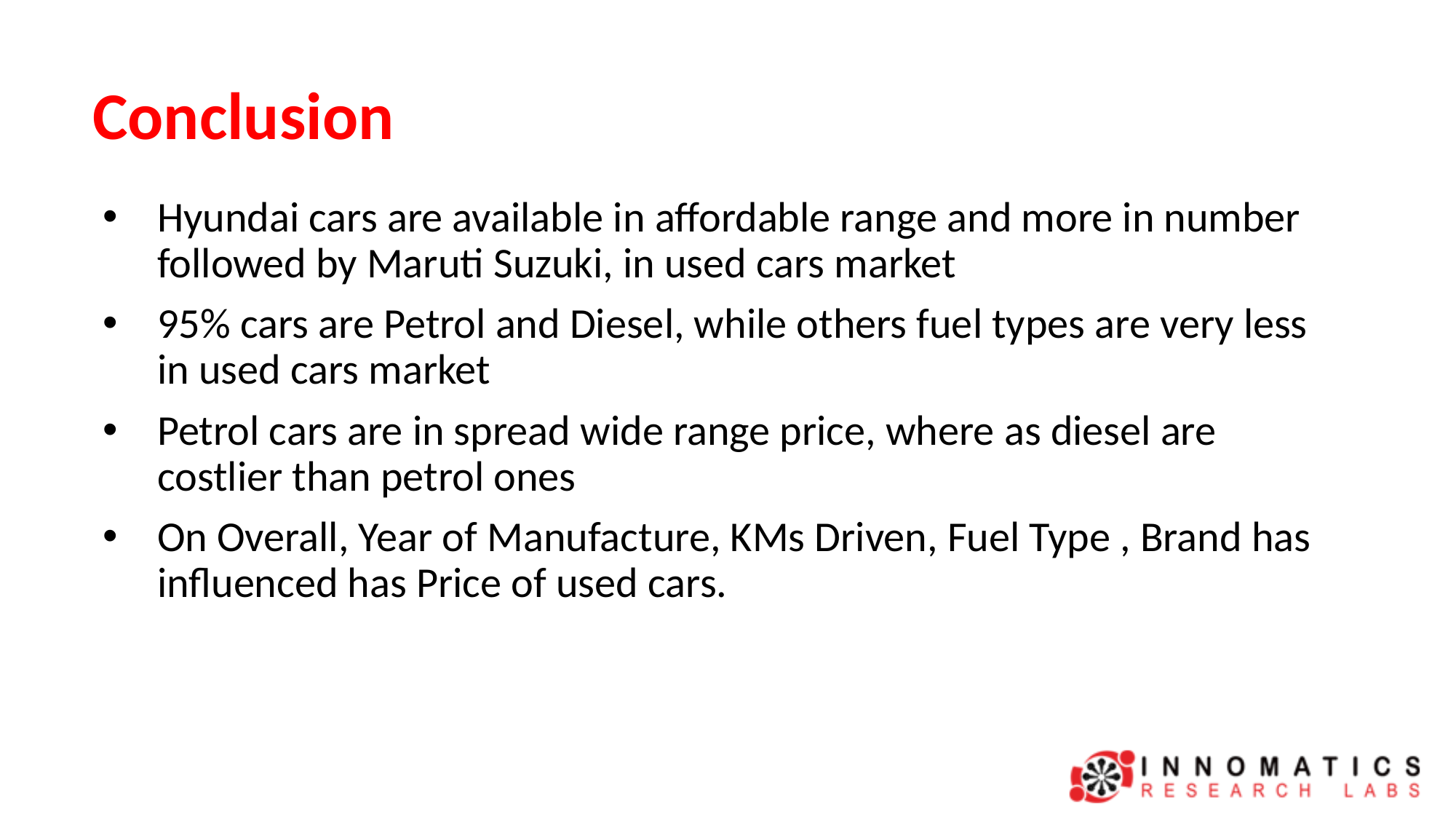

# Conclusion
Hyundai cars are available in affordable range and more in number followed by Maruti Suzuki, in used cars market
95% cars are Petrol and Diesel, while others fuel types are very less in used cars market
Petrol cars are in spread wide range price, where as diesel are costlier than petrol ones
On Overall, Year of Manufacture, KMs Driven, Fuel Type , Brand has influenced has Price of used cars.